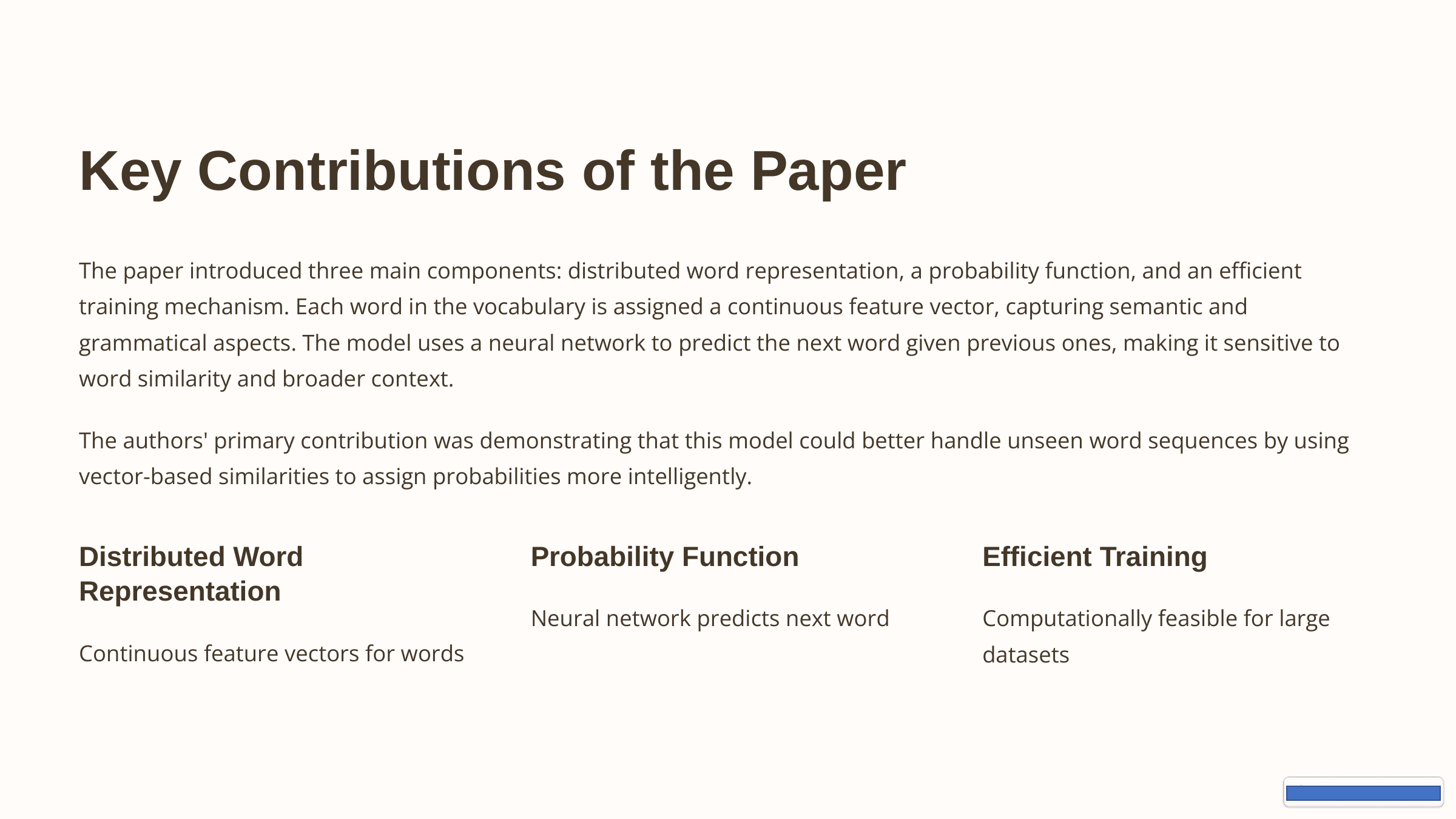

Key Contributions of the Paper
The paper introduced three main components: distributed word representation, a probability function, and an efficient training mechanism. Each word in the vocabulary is assigned a continuous feature vector, capturing semantic and grammatical aspects. The model uses a neural network to predict the next word given previous ones, making it sensitive to word similarity and broader context.
The authors' primary contribution was demonstrating that this model could better handle unseen word sequences by using vector-based similarities to assign probabilities more intelligently.
Distributed Word Representation
Probability Function
Efficient Training
Neural network predicts next word
Computationally feasible for large datasets
Continuous feature vectors for words